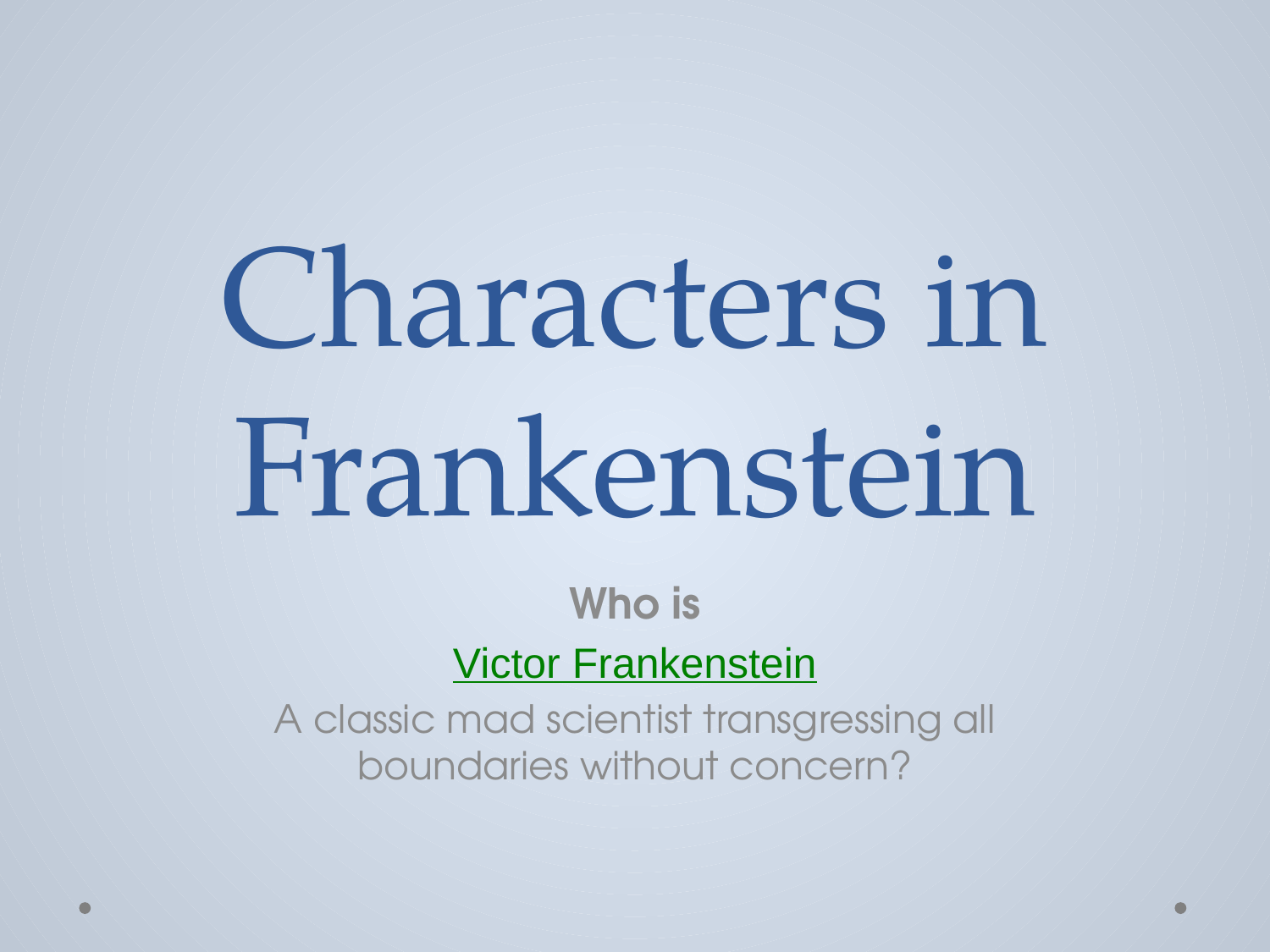

# Characters in Frankenstein
Who is
Victor Frankenstein
A classic mad scientist transgressing all boundaries without concern?